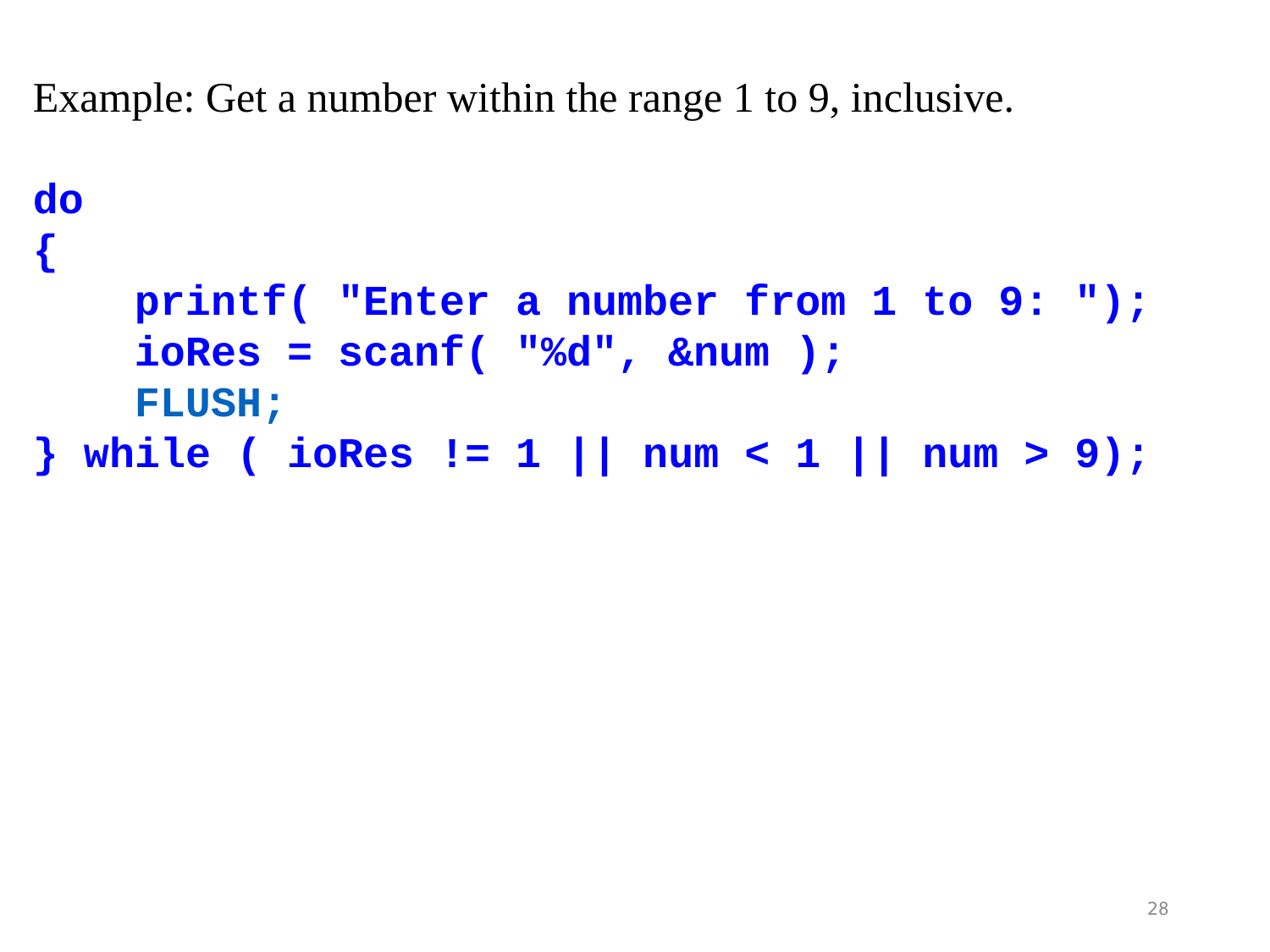

Example: Get a number within the range 1 to 9, inclusive.

do
{
    printf( "Enter a number from 1 to 9: ");
    ioRes = scanf( "%d", &num );
    FLUSH;
} while ( ioRes != 1 || num < 1 || num > 9);
28